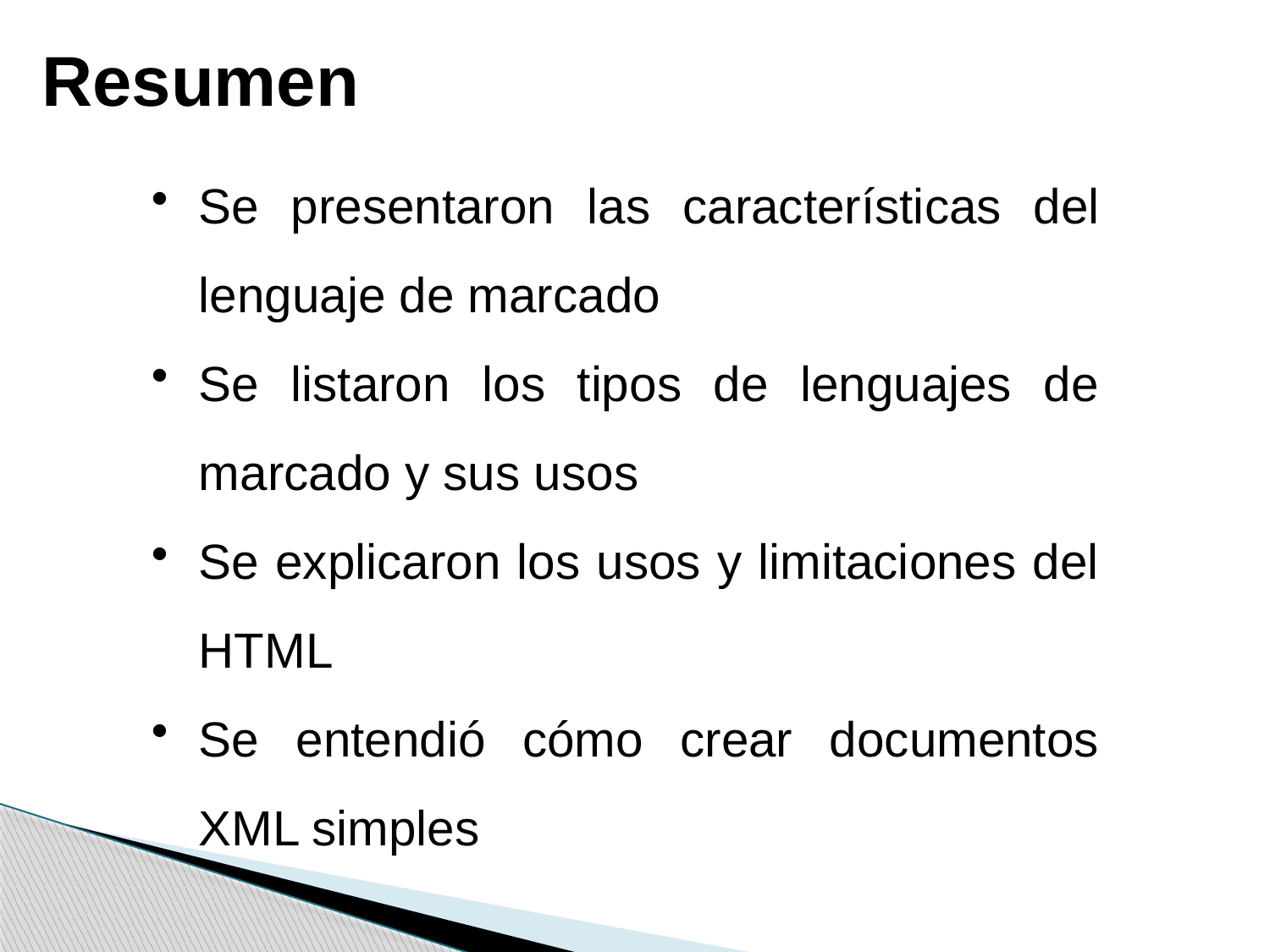

Resumen
Se presentaron las características del lenguaje de marcado
Se listaron los tipos de lenguajes de marcado y sus usos
Se explicaron los usos y limitaciones del HTML
Se entendió cómo crear documentos XML simples